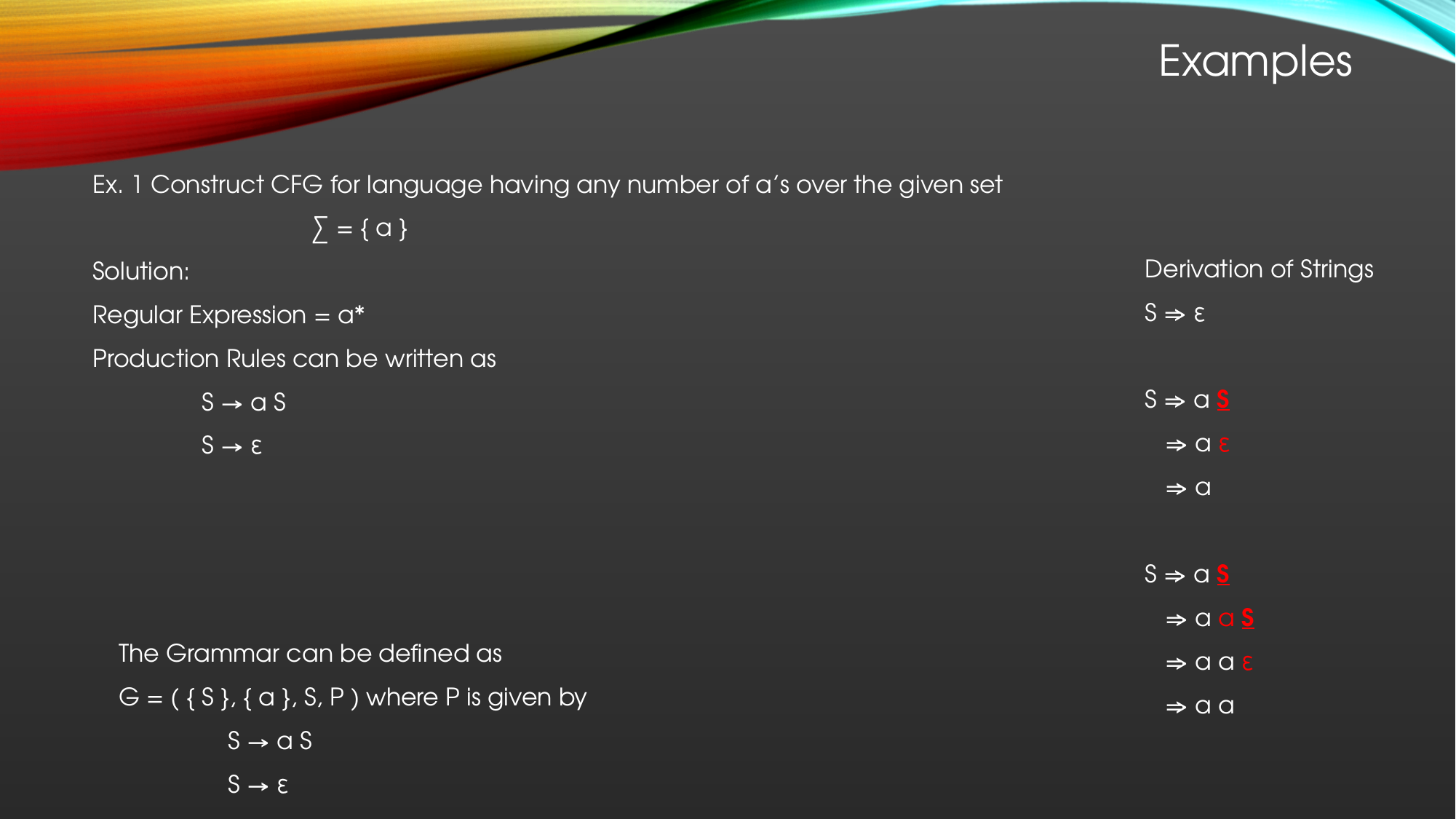

# Examples
Ex. 1 Construct CFG for language having any number of a’s over the given set
		∑ = { a }
Solution:
Regular Expression = a*
Production Rules can be written as
	S → a S
	S → ε

Derivation of Strings
S ⇒ ε

S ⇒ a S
   ⇒ a ε
   ⇒ a

S ⇒ a S
   ⇒ a a S
   ⇒ a a ε
   ⇒ a a
The Grammar can be defined as
G = ( { S }, { a }, S, P ) where P is given by
	S → a S
	S → ε